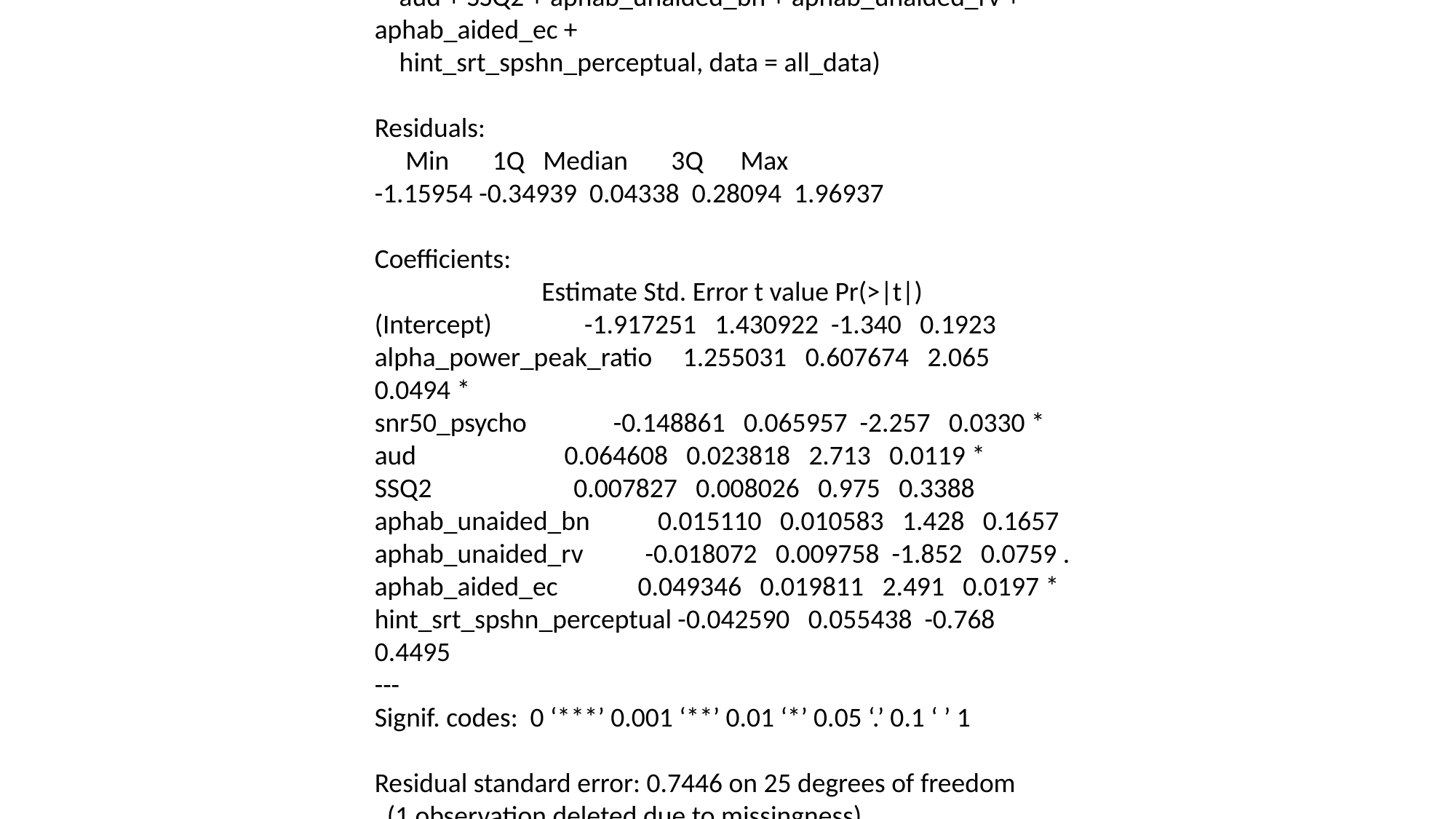

lm(formula = alpha_peak_ERP_occ ~ alpha_power_peak_ratio + snr50_psycho +
    aud + SSQ2 + aphab_unaided_bn + aphab_unaided_rv + aphab_aided_ec +
    hint_srt_spshn_perceptual, data = all_data)

Residuals:
     Min       1Q   Median       3Q      Max
-1.15954 -0.34939  0.04338  0.28094  1.96937

Coefficients:
                           Estimate Std. Error t value Pr(>|t|)
(Intercept)               -1.917251   1.430922  -1.340   0.1923
alpha_power_peak_ratio     1.255031   0.607674   2.065   0.0494 *
snr50_psycho              -0.148861   0.065957  -2.257   0.0330 *
aud                        0.064608   0.023818   2.713   0.0119 *
SSQ2                       0.007827   0.008026   0.975   0.3388
aphab_unaided_bn           0.015110   0.010583   1.428   0.1657
aphab_unaided_rv          -0.018072   0.009758  -1.852   0.0759 .
aphab_aided_ec             0.049346   0.019811   2.491   0.0197 *
hint_srt_spshn_perceptual -0.042590   0.055438  -0.768   0.4495
---
Signif. codes:  0 ‘***’ 0.001 ‘**’ 0.01 ‘*’ 0.05 ‘.’ 0.1 ‘ ’ 1

Residual standard error: 0.7446 on 25 degrees of freedom
  (1 observation deleted due to missingness)
Multiple R-squared:  0.4371,	Adjusted R-squared:  0.257
F-statistic: 2.427 on 8 and 25 DF,  p-value: 0.04301